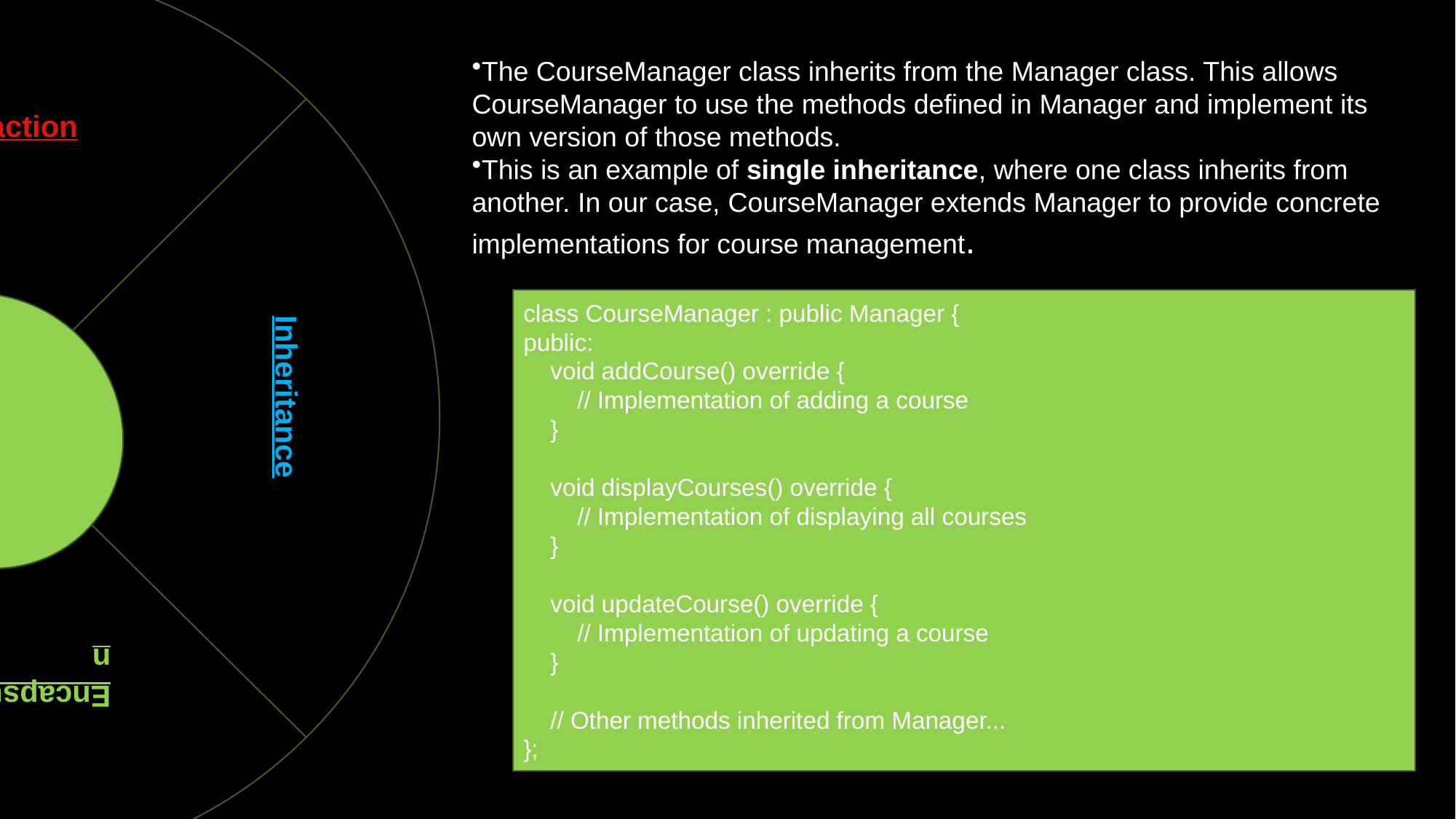

Polymorphism
Encapsulation
Abstraction
Inheritance
The CourseManager class inherits from the Manager class. This allows CourseManager to use the methods defined in Manager and implement its own version of those methods.
This is an example of single inheritance, where one class inherits from another. In our case, CourseManager extends Manager to provide concrete implementations for course management.

class CourseManager : public Manager {
public:
    void addCourse() override {
        // Implementation of adding a course
    }

    void displayCourses() override {
        // Implementation of displaying all courses
    }

    void updateCourse() override {
        // Implementation of updating a course
    }

    // Other methods inherited from Manager...
};